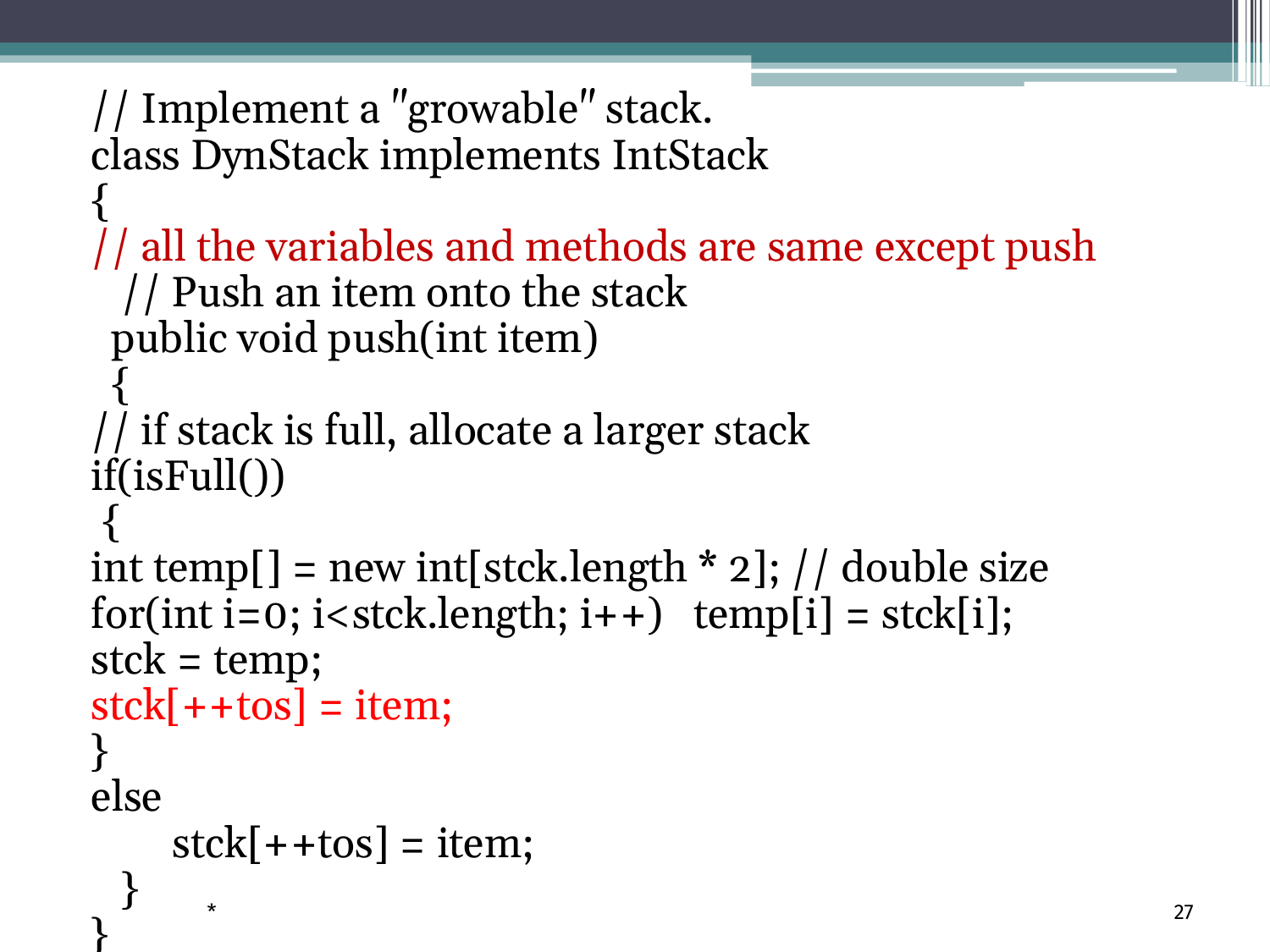

// Implement a "growable" stack.
class DynStack implements IntStack
{
// all the variables and methods are same except push
   // Push an item onto the stack
  public void push(int item)
  {
// if stack is full, allocate a larger stack
if(isFull())
 {
int temp[] = new int[stck.length * 2]; // double size
for(int i=0; i<stck.length; i++)   temp[i] = stck[i];
stck = temp;
stck[++tos] = item;
}
else
        stck[++tos] = item;
   }
}
*
27